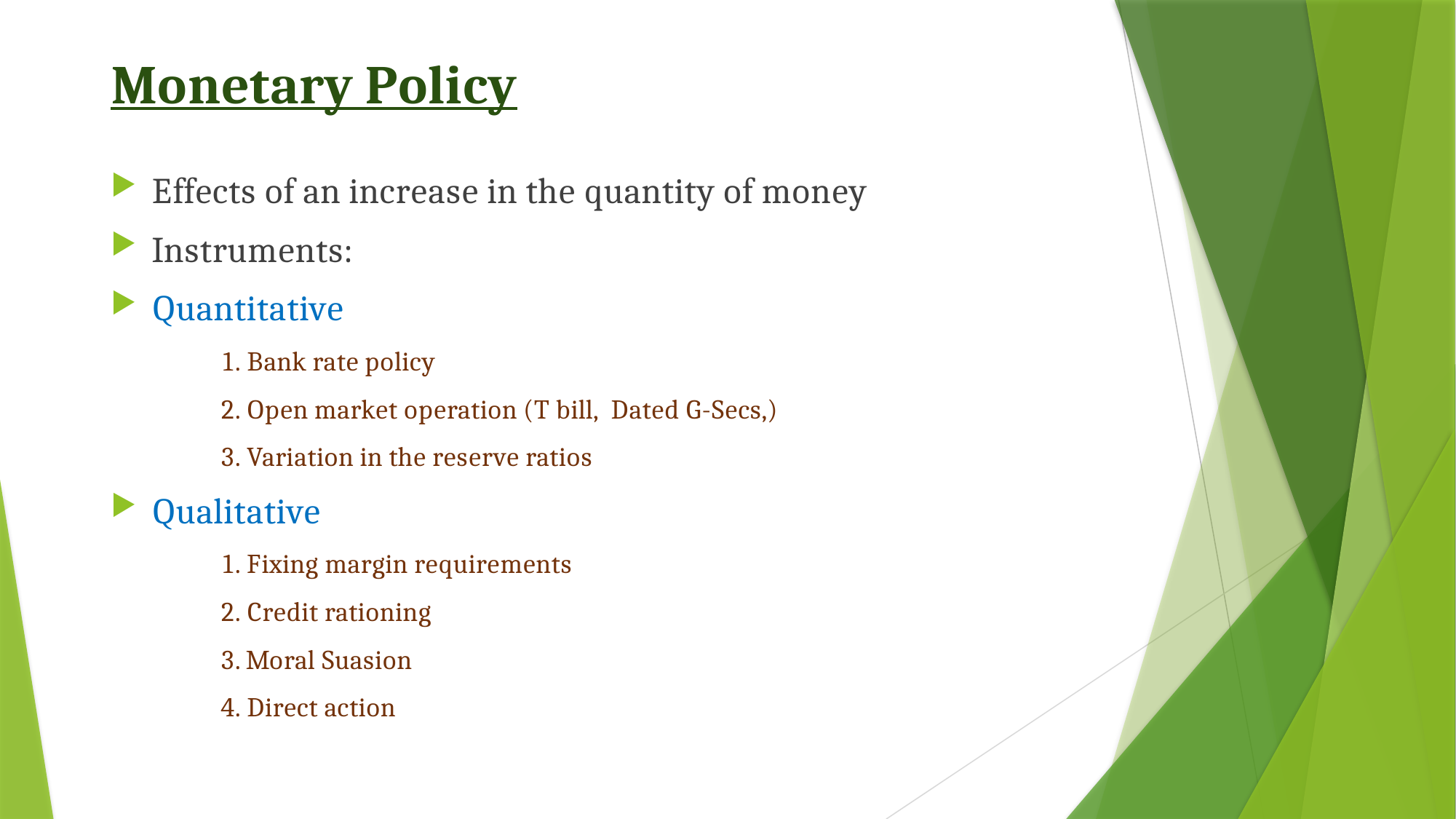

# Monetary Policy
Effects of an increase in the quantity of money
Instruments:
Quantitative
1. Bank rate policy
2. Open market operation (T bill,  Dated G-Secs,)
3. Variation in the reserve ratios
Qualitative
1. Fixing margin requirements
2. Credit rationing
3. Moral Suasion
4. Direct action